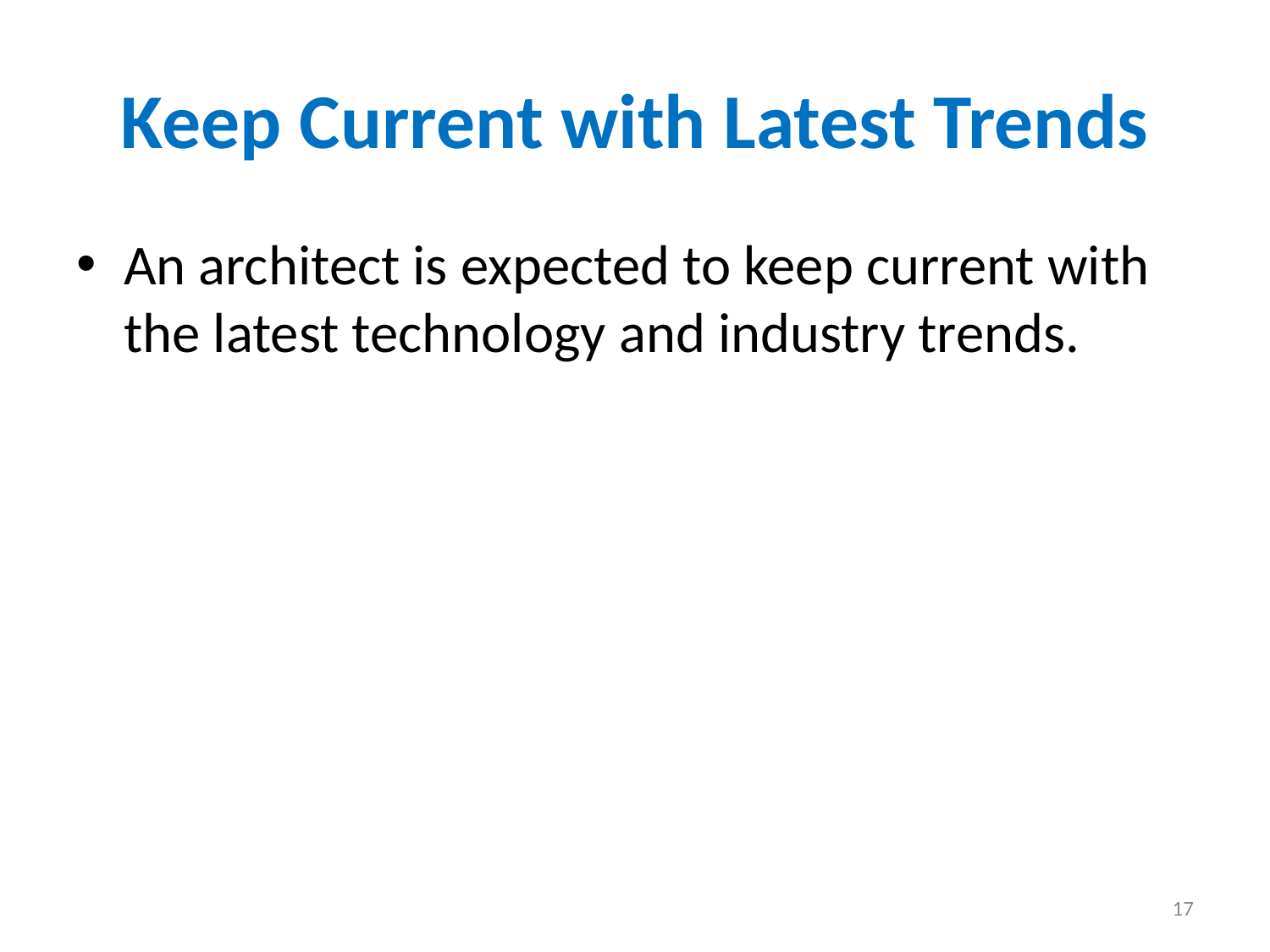

# Keep Current with Latest Trends
An architect is expected to keep current with the latest technology and industry trends.
17